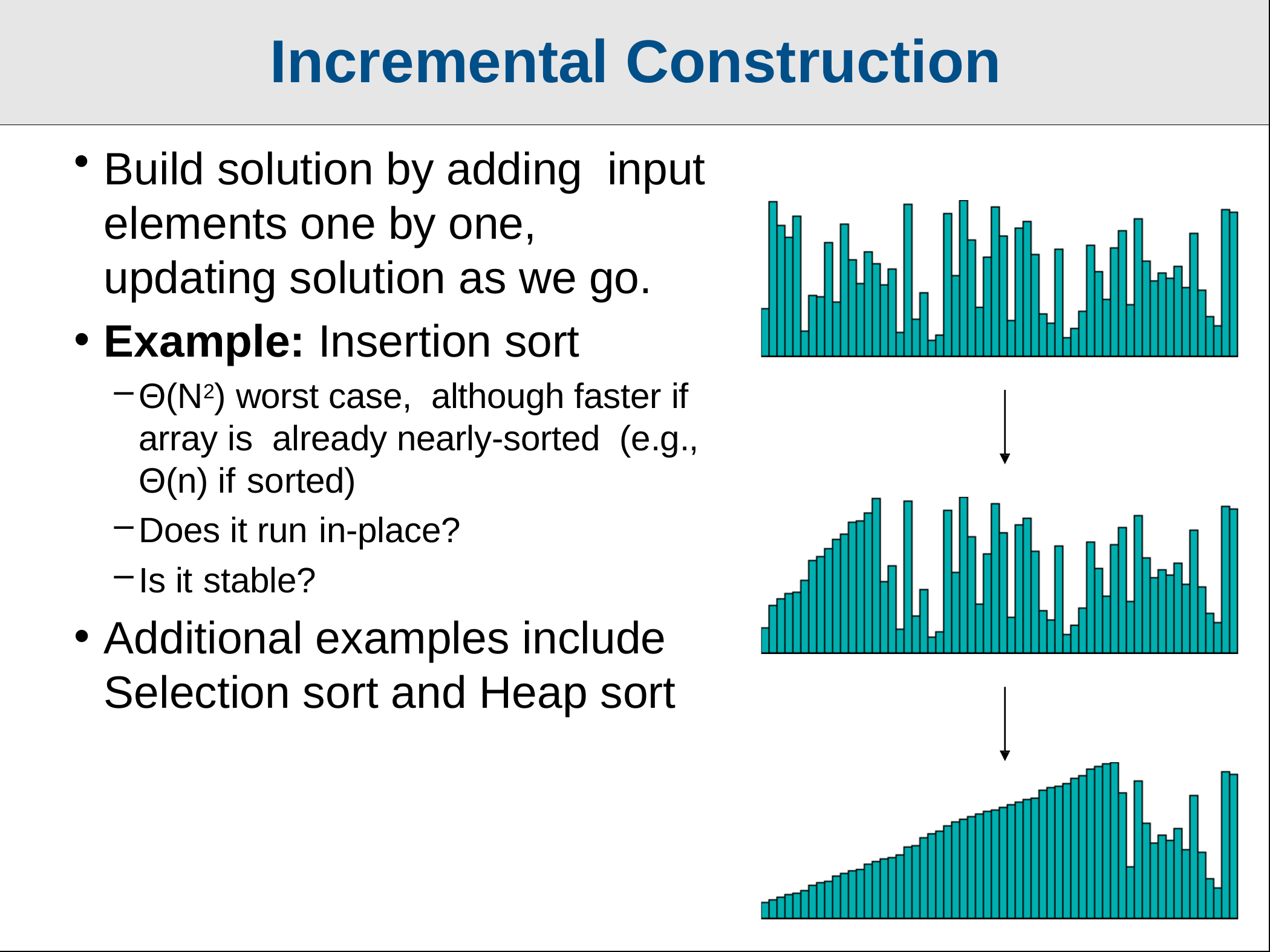

Build solution by adding  input elements one by one, updating solution as we go.
Example: Insertion sort
Θ(N2) worst case,  although faster if array is  already nearly-sorted  (e.g., Θ(n) if sorted)
Does it run in-place?
Is it stable?
Additional examples include Selection sort and Heap sort

Incremental Construction